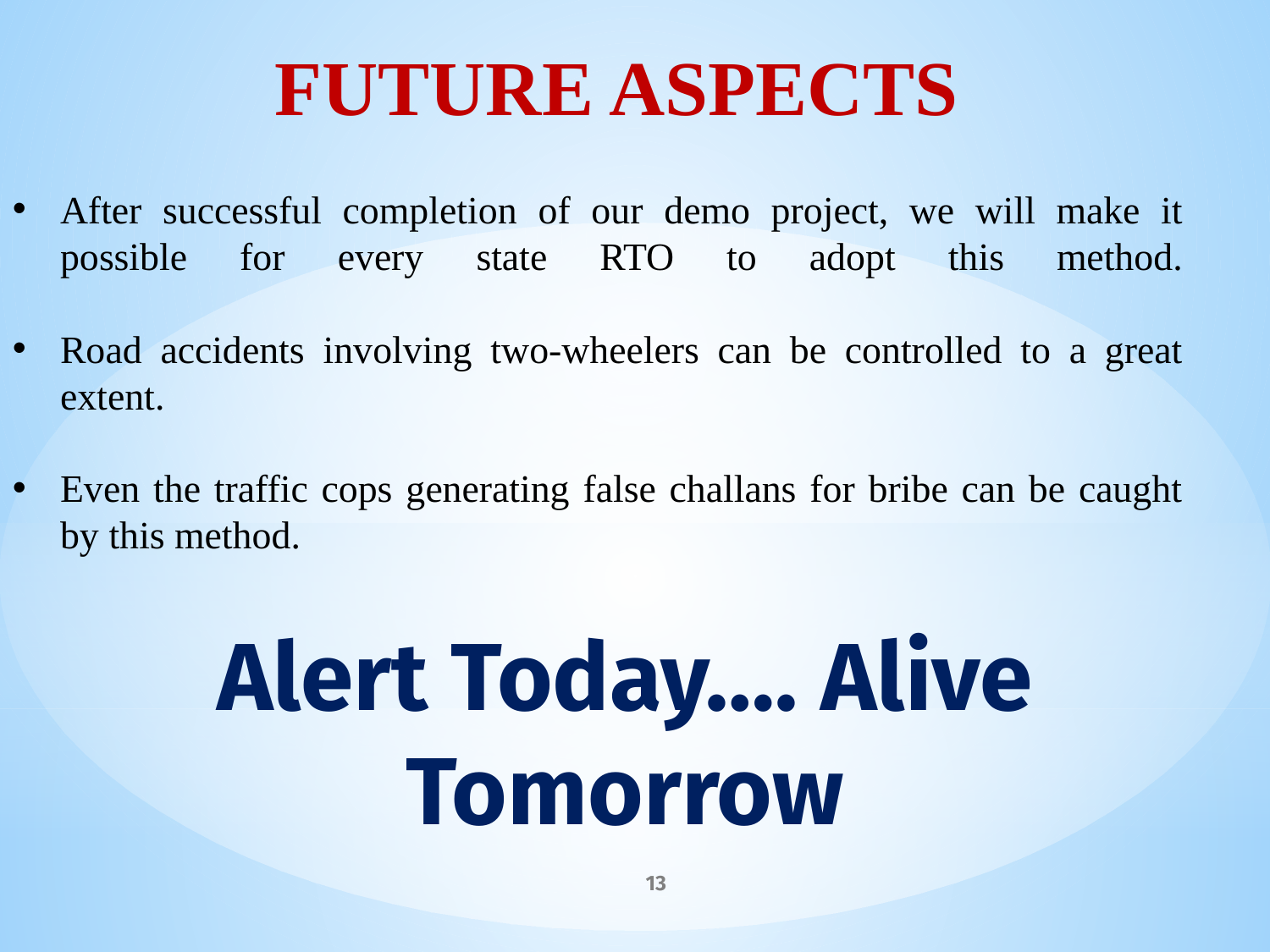

FUTURE ASPECTS
After successful completion of our demo project, we will make it possible for every state RTO to adopt this method.
Road accidents involving two-wheelers can be controlled to a great extent.

Even the traffic cops generating false challans for bribe can be caught by this method.

Alert Today…. Alive Tomorrow
13